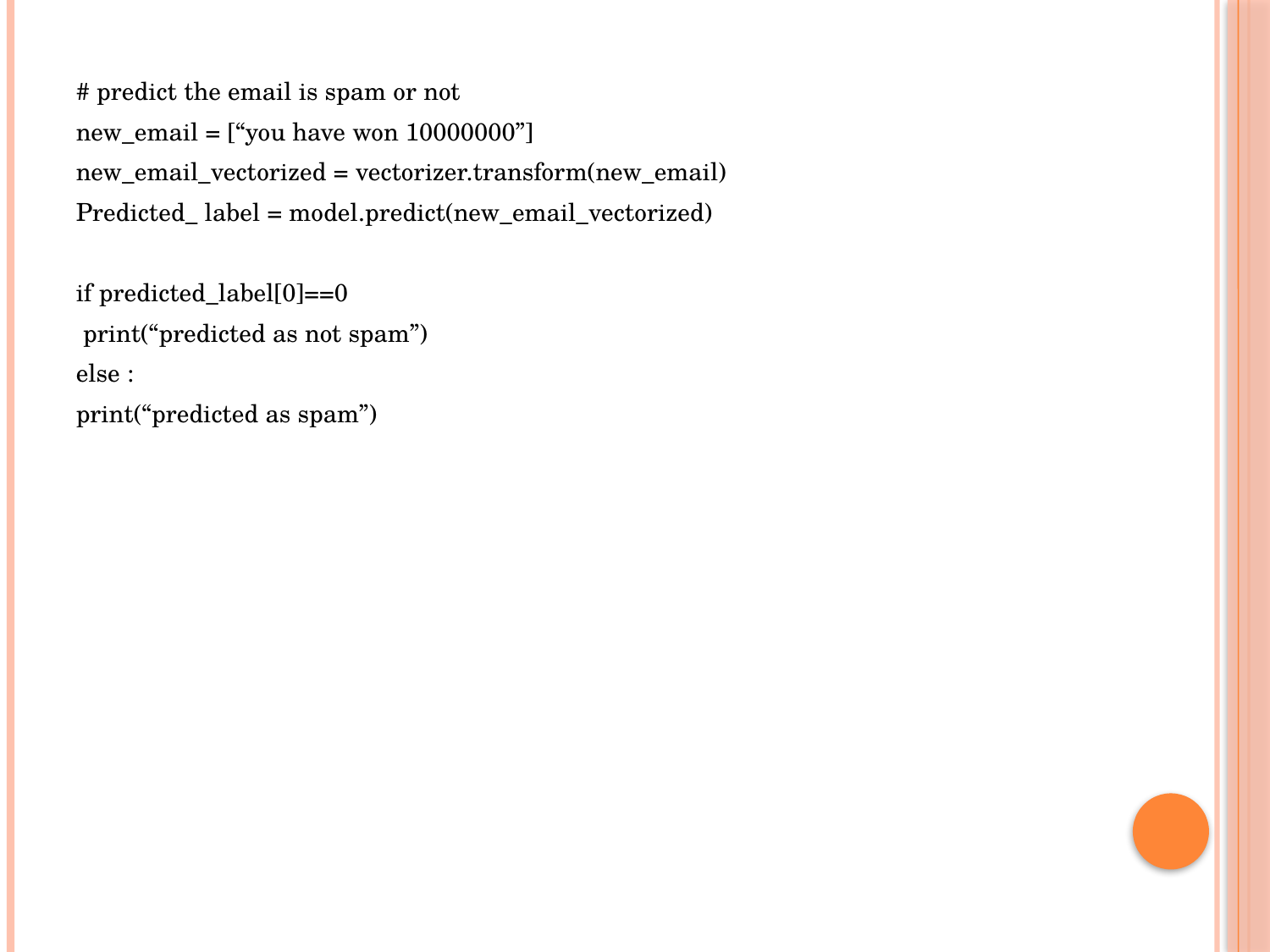

# predict the email is spam or not
new_email = [“you have won 10000000”]
new_email_vectorized = vectorizer.transform(new_email)
Predicted_ label = model.predict(new_email_vectorized)

if predicted_label[0]==0
 print(“predicted as not spam”)
else :
print(“predicted as spam”)